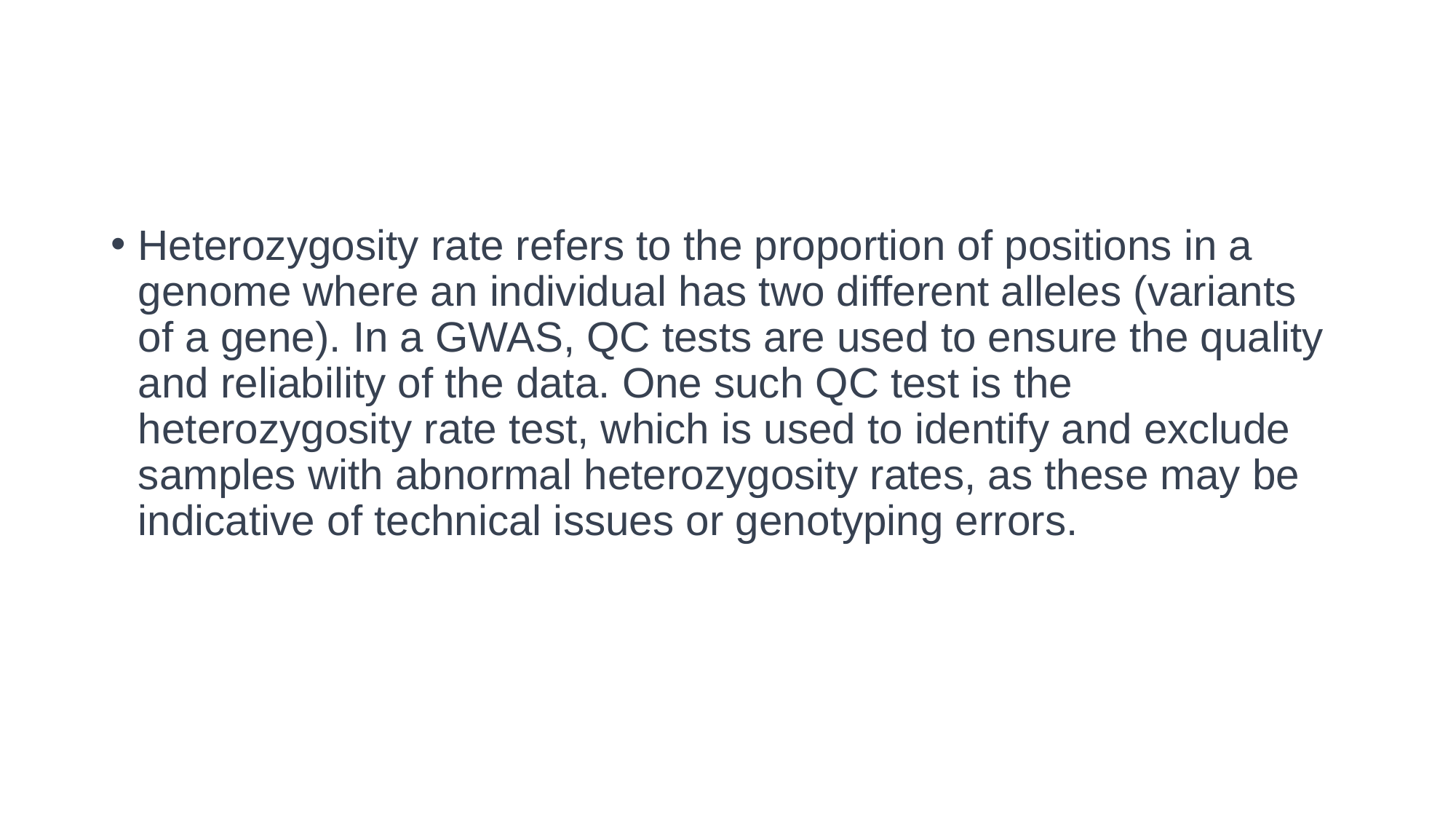

#
Heterozygosity rate refers to the proportion of positions in a genome where an individual has two different alleles (variants of a gene). In a GWAS, QC tests are used to ensure the quality and reliability of the data. One such QC test is the heterozygosity rate test, which is used to identify and exclude samples with abnormal heterozygosity rates, as these may be indicative of technical issues or genotyping errors.